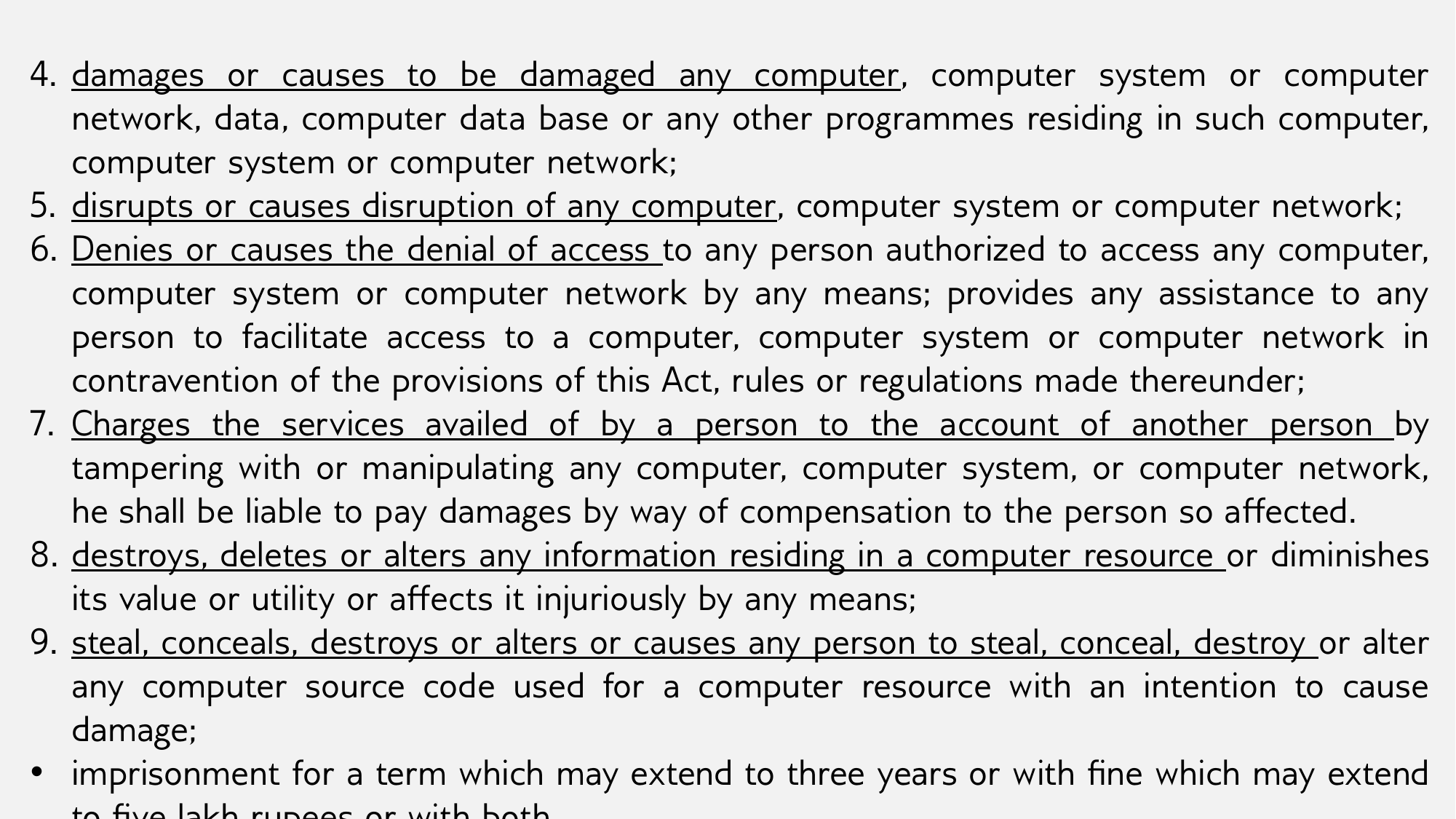

damages or causes to be damaged any computer, computer system or computer network, data, computer data base or any other programmes residing in such computer, computer system or computer network;
disrupts or causes disruption of any computer, computer system or computer network;
Denies or causes the denial of access to any person authorized to access any computer, computer system or computer network by any means; provides any assistance to any person to facilitate access to a computer, computer system or computer network in contravention of the provisions of this Act, rules or regulations made thereunder;
Charges the services availed of by a person to the account of another person by tampering with or manipulating any computer, computer system, or computer network, he shall be liable to pay damages by way of compensation to the person so affected.
destroys, deletes or alters any information residing in a computer resource or diminishes its value or utility or affects it injuriously by any means;
steal, conceals, destroys or alters or causes any person to steal, conceal, destroy or alter any computer source code used for a computer resource with an intention to cause damage;
imprisonment for a term which may extend to three years or with fine which may extend to five lakh rupees or with both.